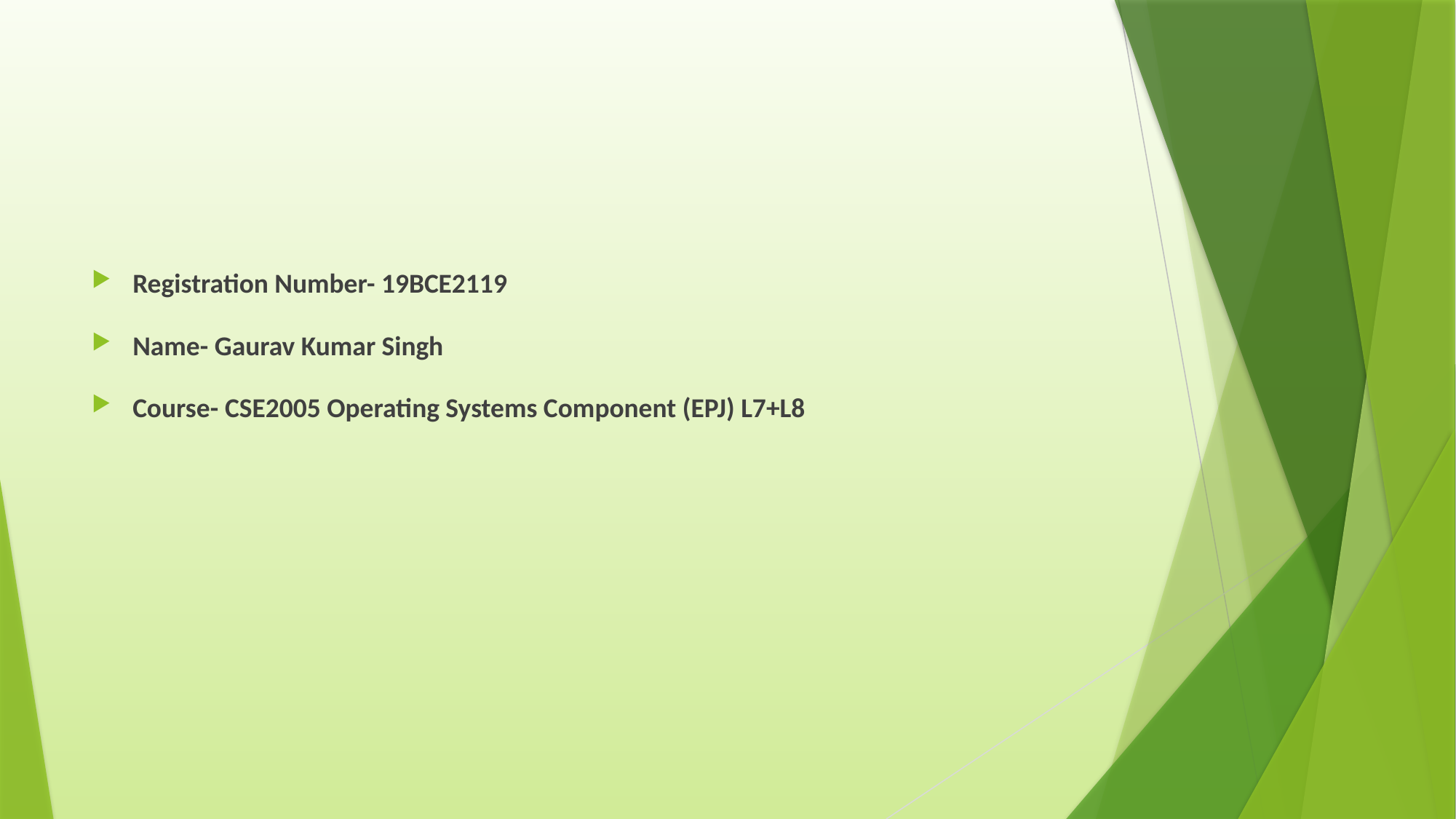

Registration Number- 19BCE2119
Name- Gaurav Kumar Singh
Course- CSE2005 Operating Systems Component (EPJ) L7+L8